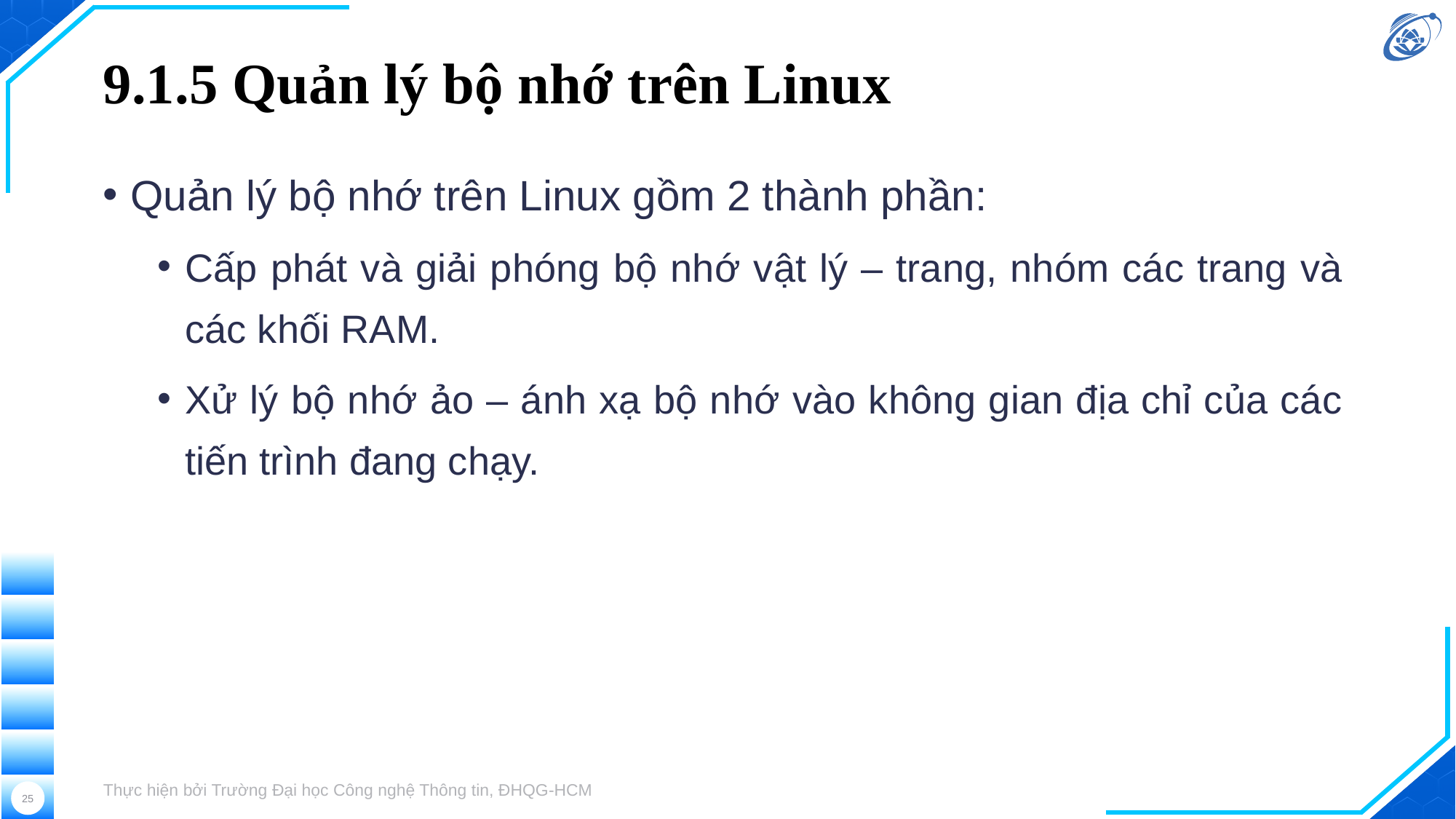

# 9.1.5 Quản lý bộ nhớ trên Linux
Quản lý bộ nhớ trên Linux gồm 2 thành phần:
Cấp phát và giải phóng bộ nhớ vật lý – trang, nhóm các trang và các khối RAM.
Xử lý bộ nhớ ảo – ánh xạ bộ nhớ vào không gian địa chỉ của các tiến trình đang chạy.

Thực hiện bởi Trường Đại học Công nghệ Thông tin, ĐHQG-HCM
25